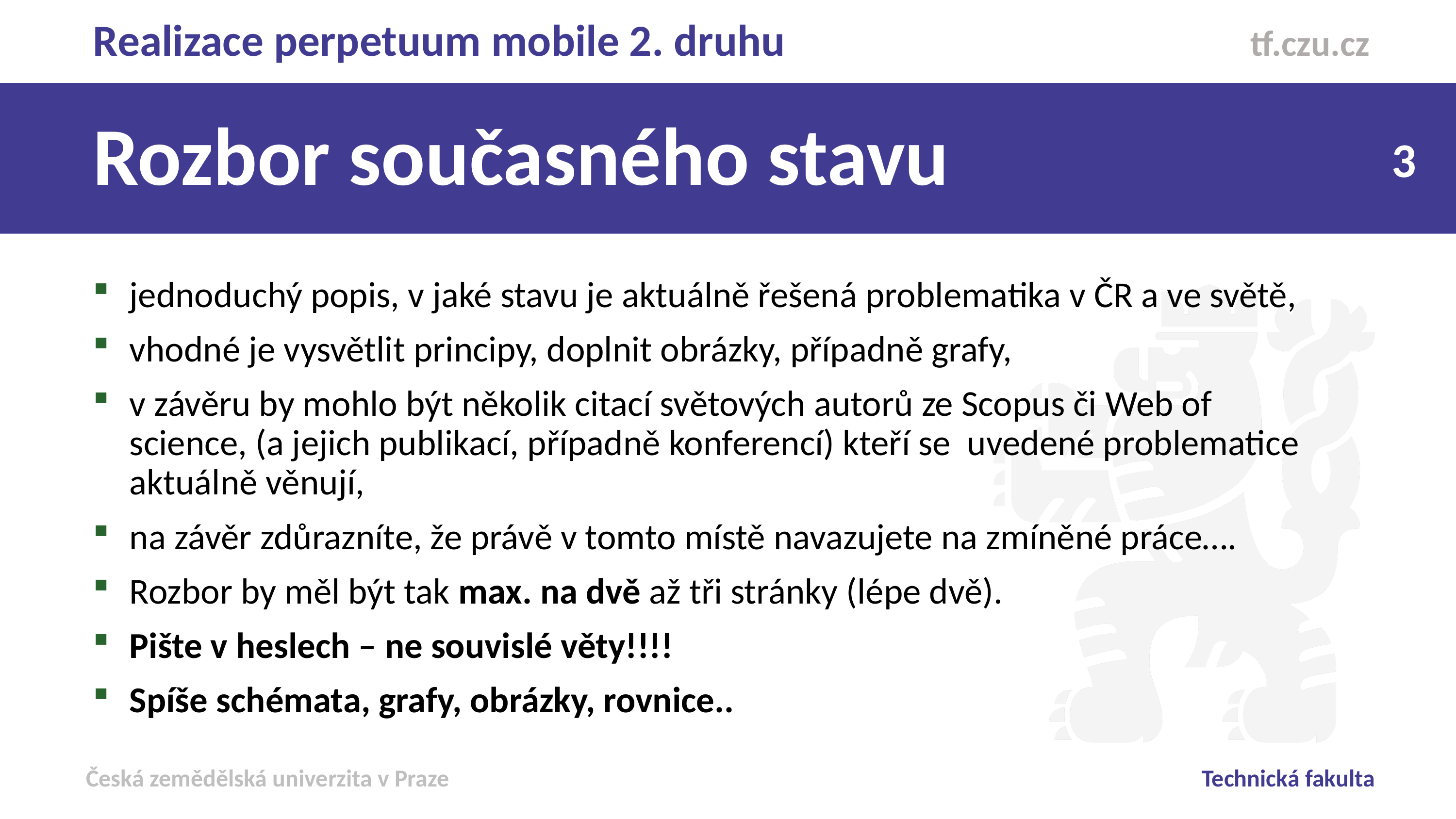

Realizace perpetuum mobile 2. druhu
Rozbor současného stavu
jednoduchý popis, v jaké stavu je aktuálně řešená problematika v ČR a ve světě,
vhodné je vysvětlit principy, doplnit obrázky, případně grafy,
v závěru by mohlo být několik citací světových autorů ze Scopus či Web of science, (a jejich publikací, případně konferencí) kteří se  uvedené problematice aktuálně věnují,
na závěr zdůrazníte, že právě v tomto místě navazujete na zmíněné práce….
Rozbor by měl být tak max. na dvě až tři stránky (lépe dvě).
Pište v heslech – ne souvislé věty!!!!
Spíše schémata, grafy, obrázky, rovnice..